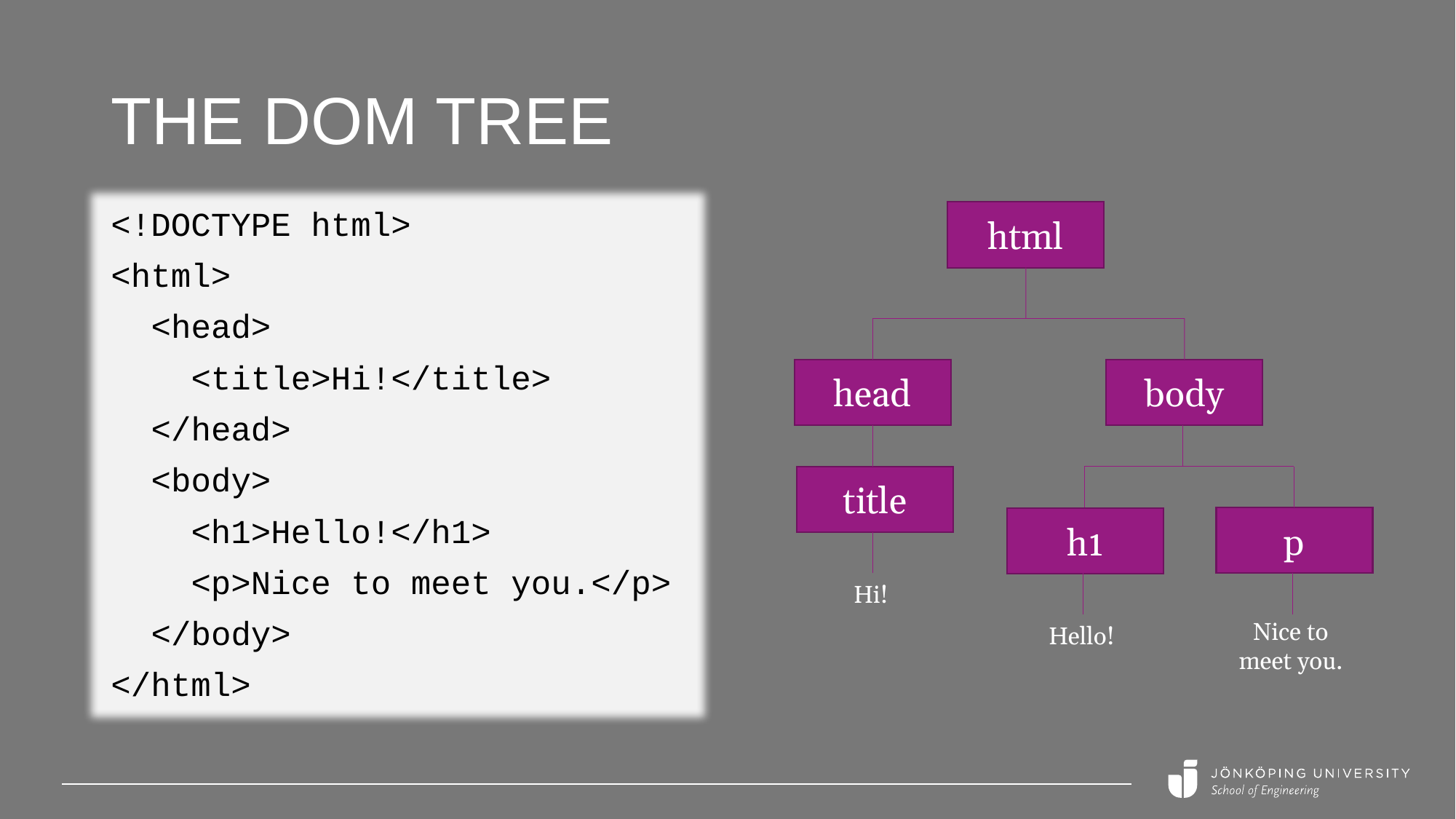

# The DOM tree
<!DOCTYPE html>
<html>
  <head>
    <title>Hi!</title>
  </head>
  <body>
    <h1>Hello!</h1>
    <p>Nice to meet you.</p>
  </body>
</html>
html
head
body
title
p
h1
Hi!
Nice to meet you.
Hello!